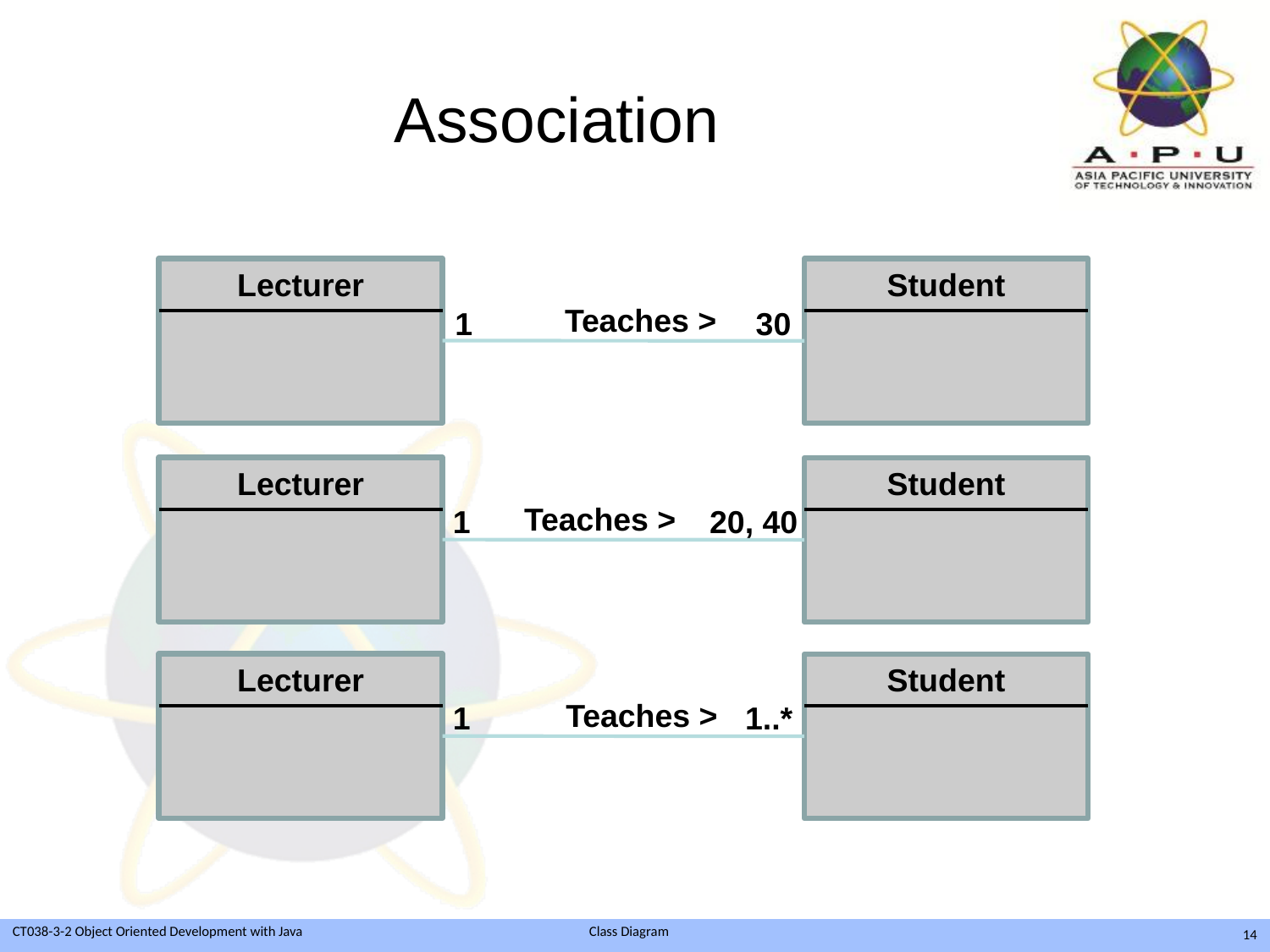

# Association
Lecturer
Student
Teaches >
1                                30
Lecturer
Student
Teaches >
1                           20, 40
Lecturer
Student
Teaches >
1                               1..*
14